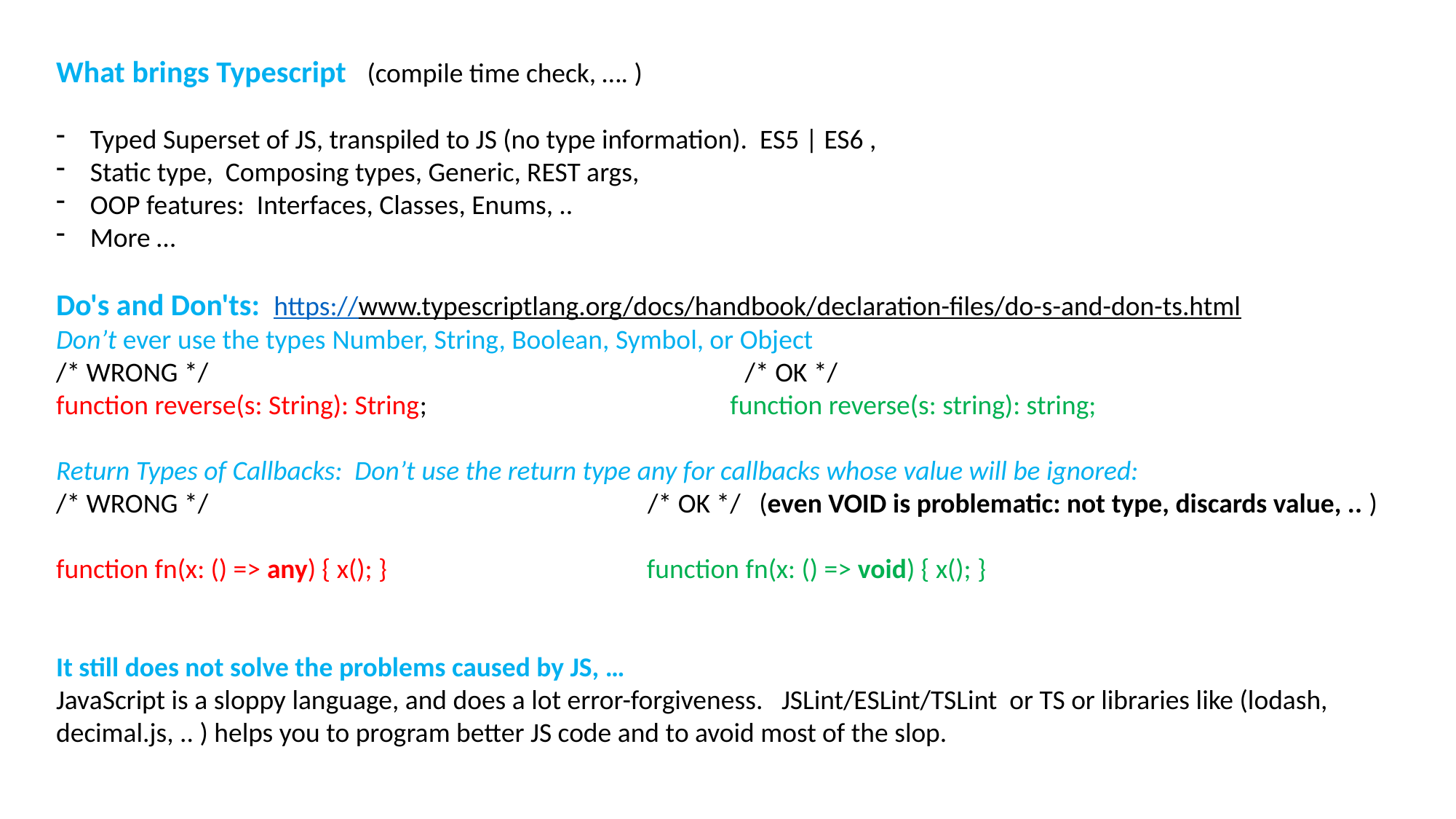

What brings Typescript   (compile time check, …. )

Typed Superset of JS, transpiled to JS (no type information).  ES5 | ES6 ,
Static type,  Composing types, Generic, REST args,
OOP features:  Interfaces, Classes, Enums, ..
More …

Do's and Don'ts:  https://www.typescriptlang.org/docs/handbook/declaration-files/do-s-and-don-ts.html
Don’t ever use the types Number, String, Boolean, Symbol, or Object
/* WRONG */                                                                                       /* OK */
function reverse(s: String): String;                                                 function reverse(s: string): string;

Return Types of Callbacks:  Don’t use the return type any for callbacks whose value will be ignored:
/* WRONG */                                                                       /* OK */   (even VOID is problematic: not type, discards value, .. )

function fn(x: () => any) { x(); }                                          function fn(x: () => void) { x(); }

It still does not solve the problems caused by JS, …
JavaScript is a sloppy language, and does a lot error-forgiveness.   JSLint/ESLint/TSLint  or TS or libraries like (lodash, decimal.js, .. ) helps you to program better JS code and to avoid most of the slop.